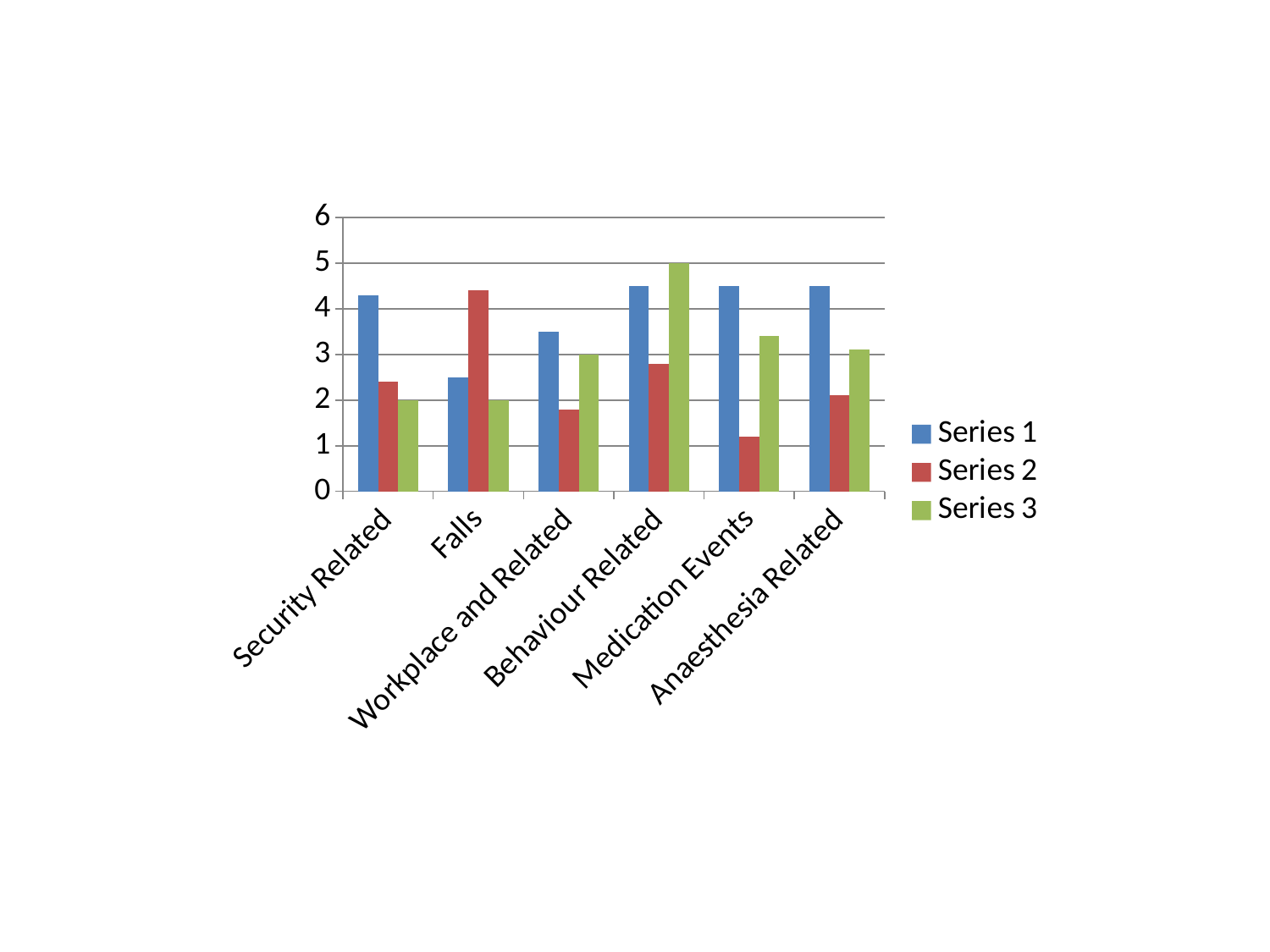

### Chart

| Category | Series 1 | Series 2 | Series 3 |
|---|---|---|---|
| Security Related | 4.3 | 2.4 | 2.0 |
| Falls | 2.5 | 4.4 | 2.0 |
|  Workplace and Related | 3.5 | 1.8 | 3.0 |
| Behaviour Related | 4.5 | 2.8 | 5.0 |
| Medication Events | 4.5 | 1.2 | 3.4 |
| Anaesthesia Related | 4.5 | 2.1 | 3.1 |